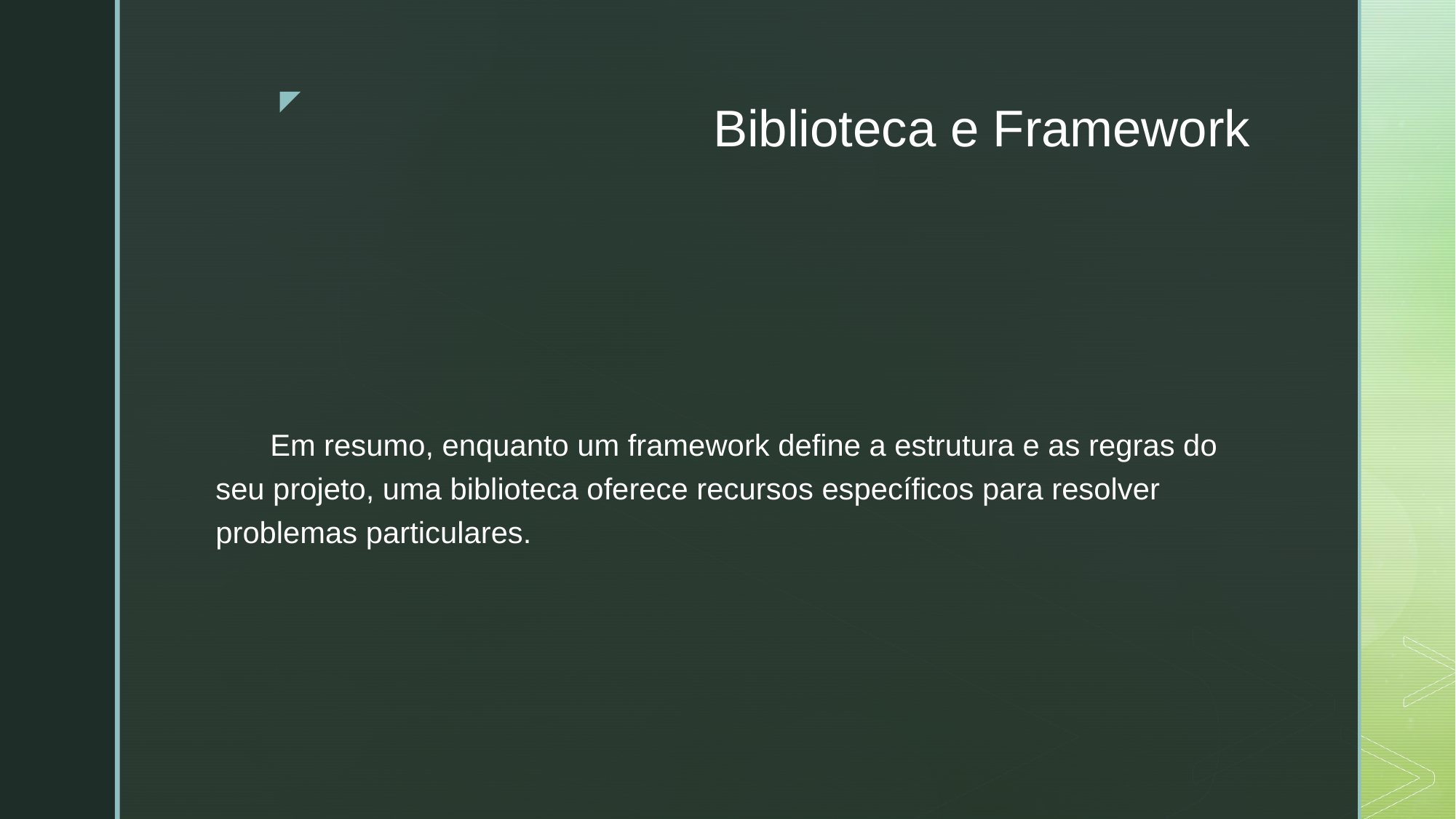

# Biblioteca e Framework
Em resumo, enquanto um framework define a estrutura e as regras do seu projeto, uma biblioteca oferece recursos específicos para resolver problemas particulares.